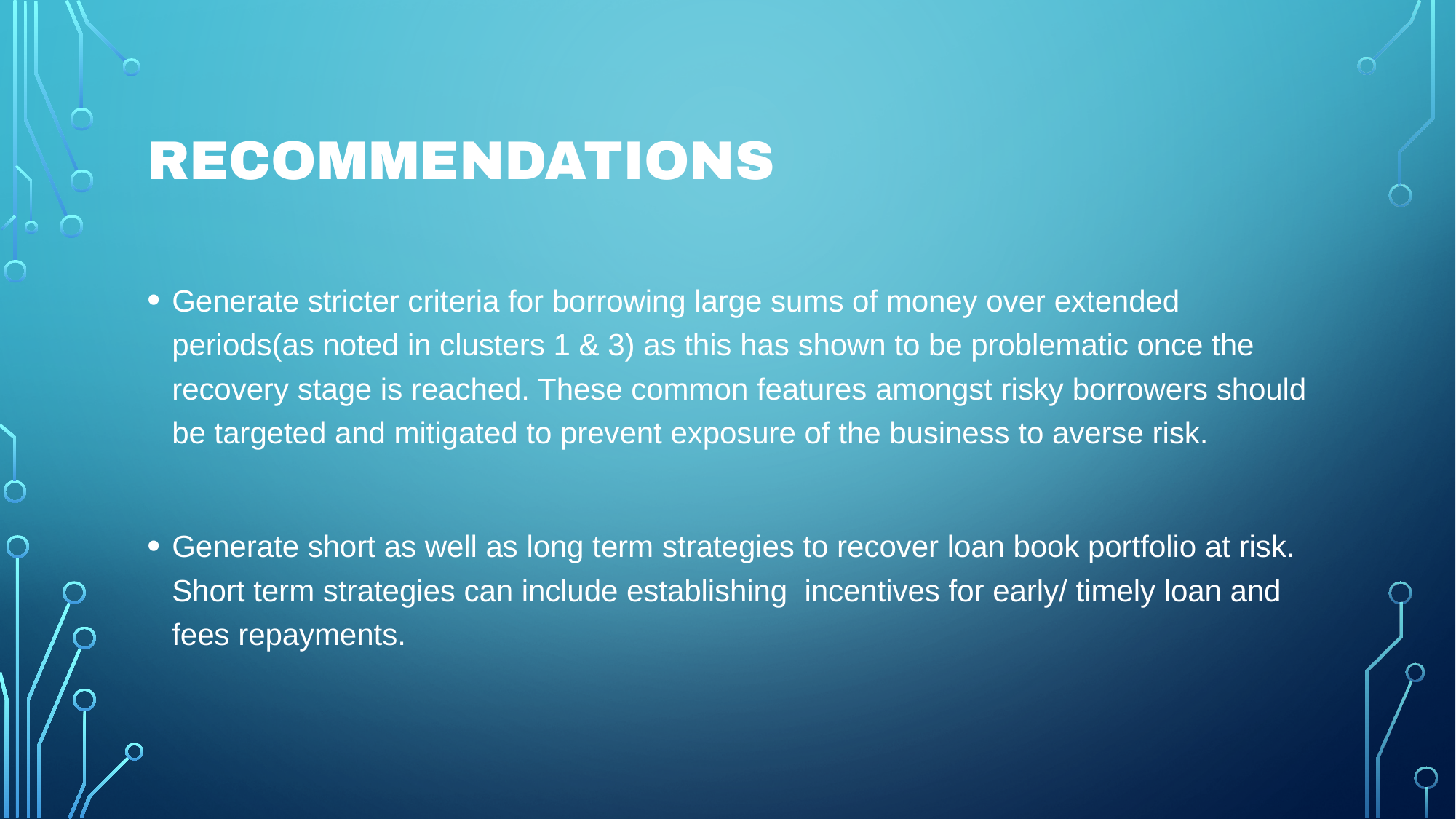

# Recommendations
Generate stricter criteria for borrowing large sums of money over extended periods(as noted in clusters 1 & 3) as this has shown to be problematic once the recovery stage is reached. These common features amongst risky borrowers should be targeted and mitigated to prevent exposure of the business to averse risk.

Generate short as well as long term strategies to recover loan book portfolio at risk. Short term strategies can include establishing  incentives for early/ timely loan and fees repayments.